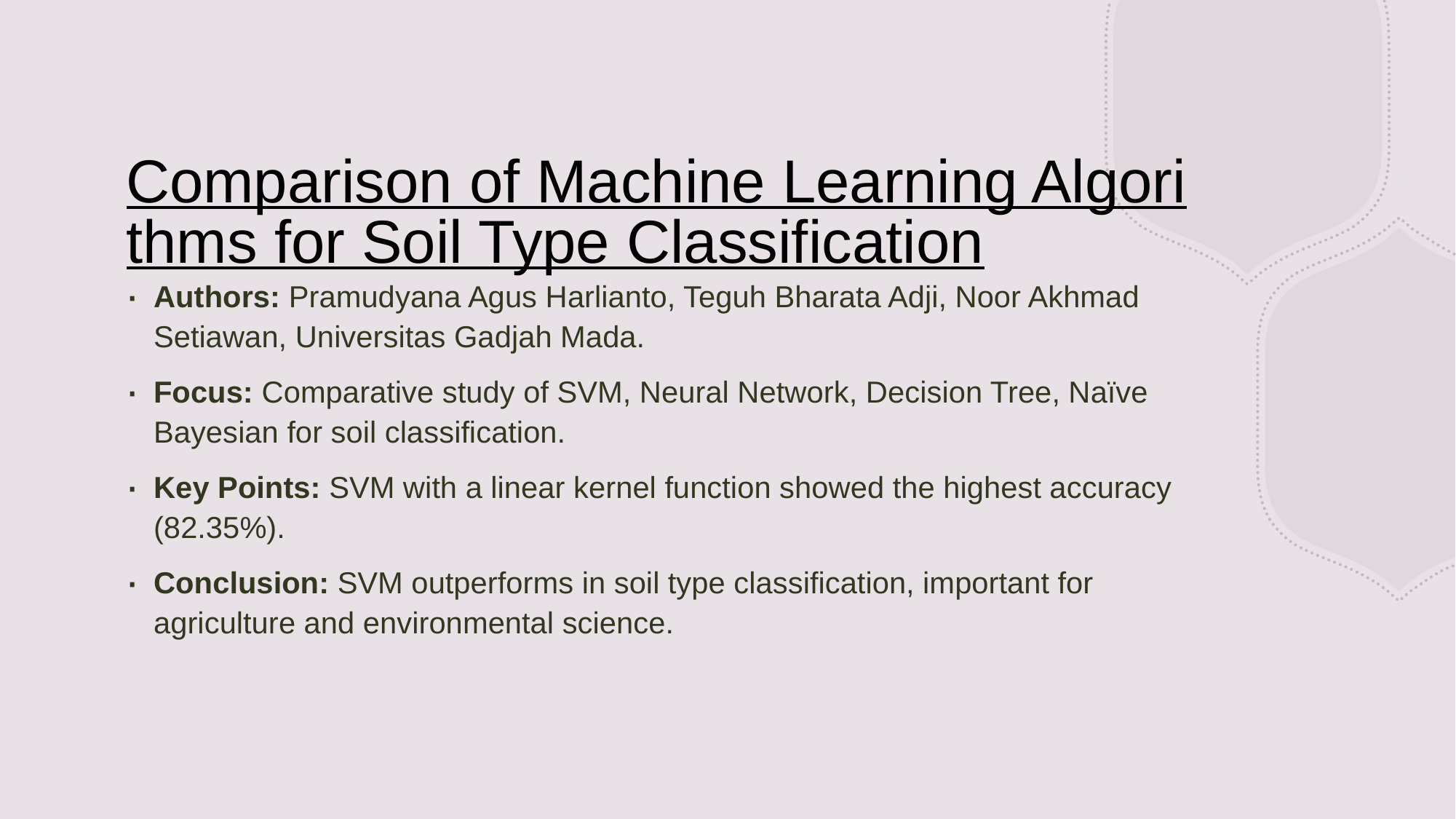

# Comparison of Machine Learning Algorithms for Soil Type Classification
Authors: Pramudyana Agus Harlianto, Teguh Bharata Adji, Noor Akhmad Setiawan, Universitas Gadjah Mada.
Focus: Comparative study of SVM, Neural Network, Decision Tree, Naïve Bayesian for soil classification.
Key Points: SVM with a linear kernel function showed the highest accuracy (82.35%).
Conclusion: SVM outperforms in soil type classification, important for agriculture and environmental science.